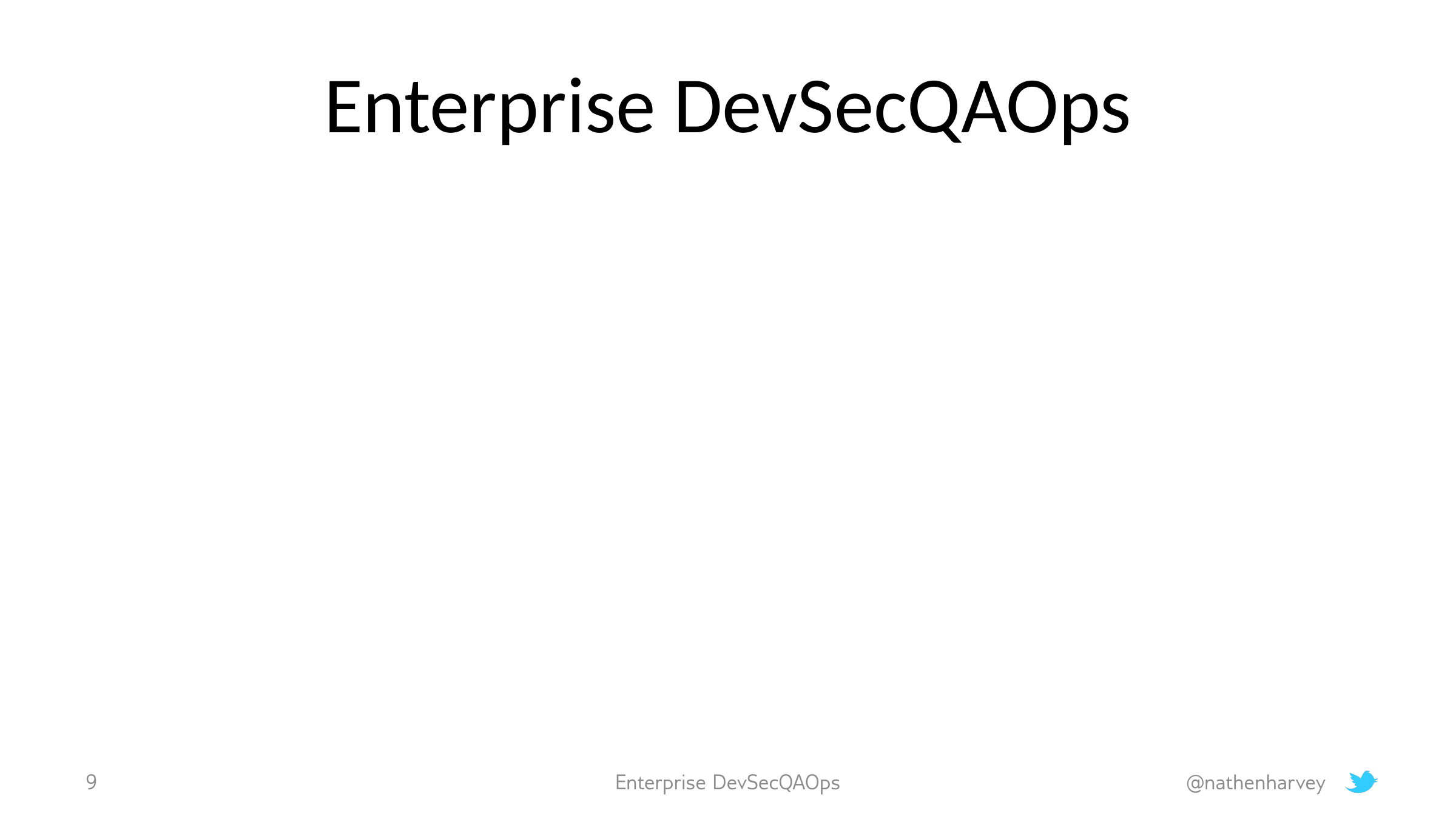

# Enterprise DevSecQAOps

9
Enterprise DevSecQAOps
@nathenharvey